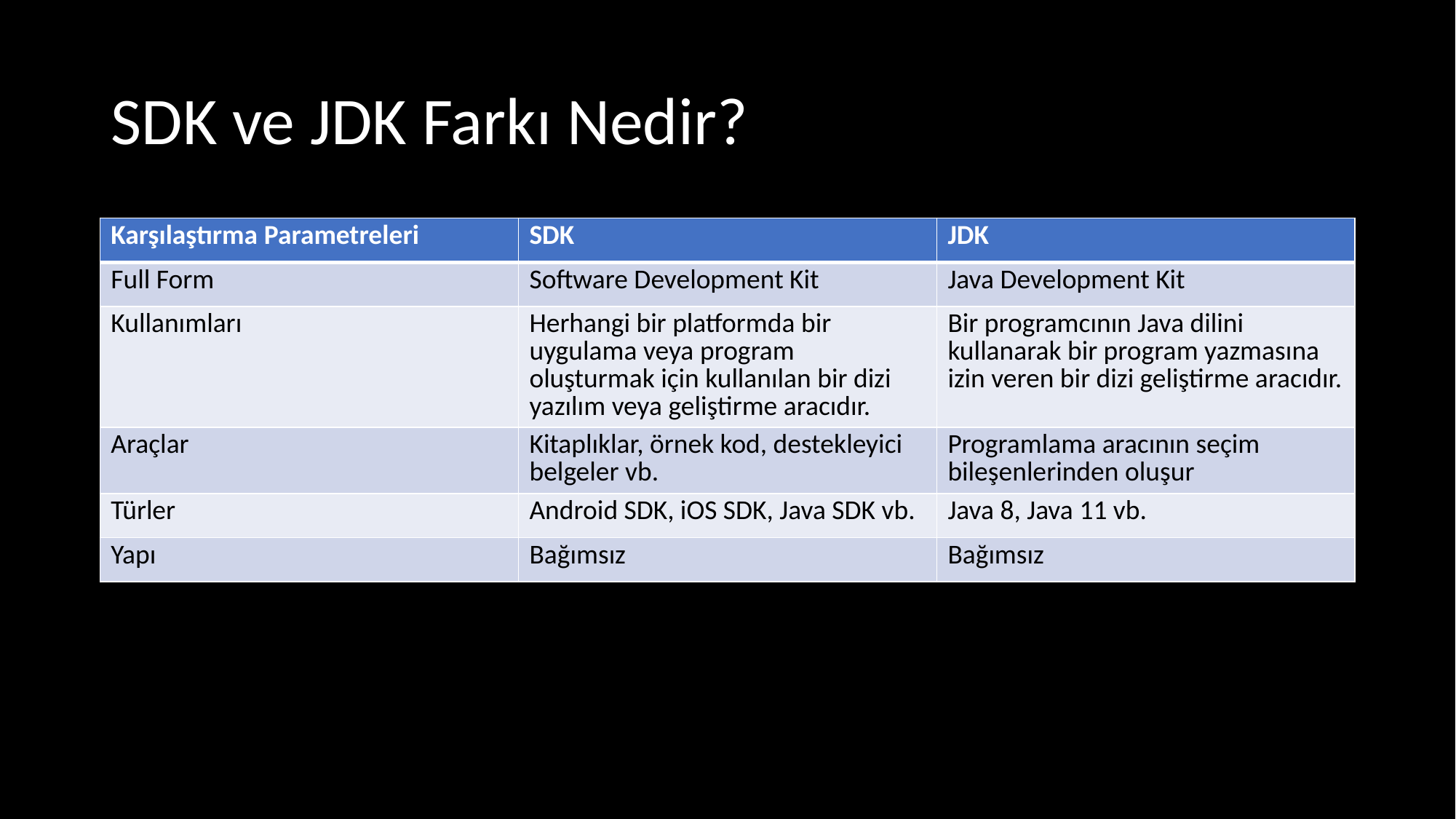

# SDK ve JDK Farkı Nedir?
| Karşılaştırma Parametreleri | SDK | JDK |
| --- | --- | --- |
| Full Form | Software Development Kit | Java Development Kit |
| Kullanımları | Herhangi bir platformda bir uygulama veya program oluşturmak için kullanılan bir dizi yazılım veya geliştirme aracıdır. | Bir programcının Java dilini kullanarak bir program yazmasına izin veren bir dizi geliştirme aracıdır. |
| Araçlar | Kitaplıklar, örnek kod, destekleyici belgeler vb. | Programlama aracının seçim bileşenlerinden oluşur |
| Türler | Android SDK, iOS SDK, Java SDK vb. | Java 8, Java 11 vb. |
| Yapı | Bağımsız | Bağımsız |